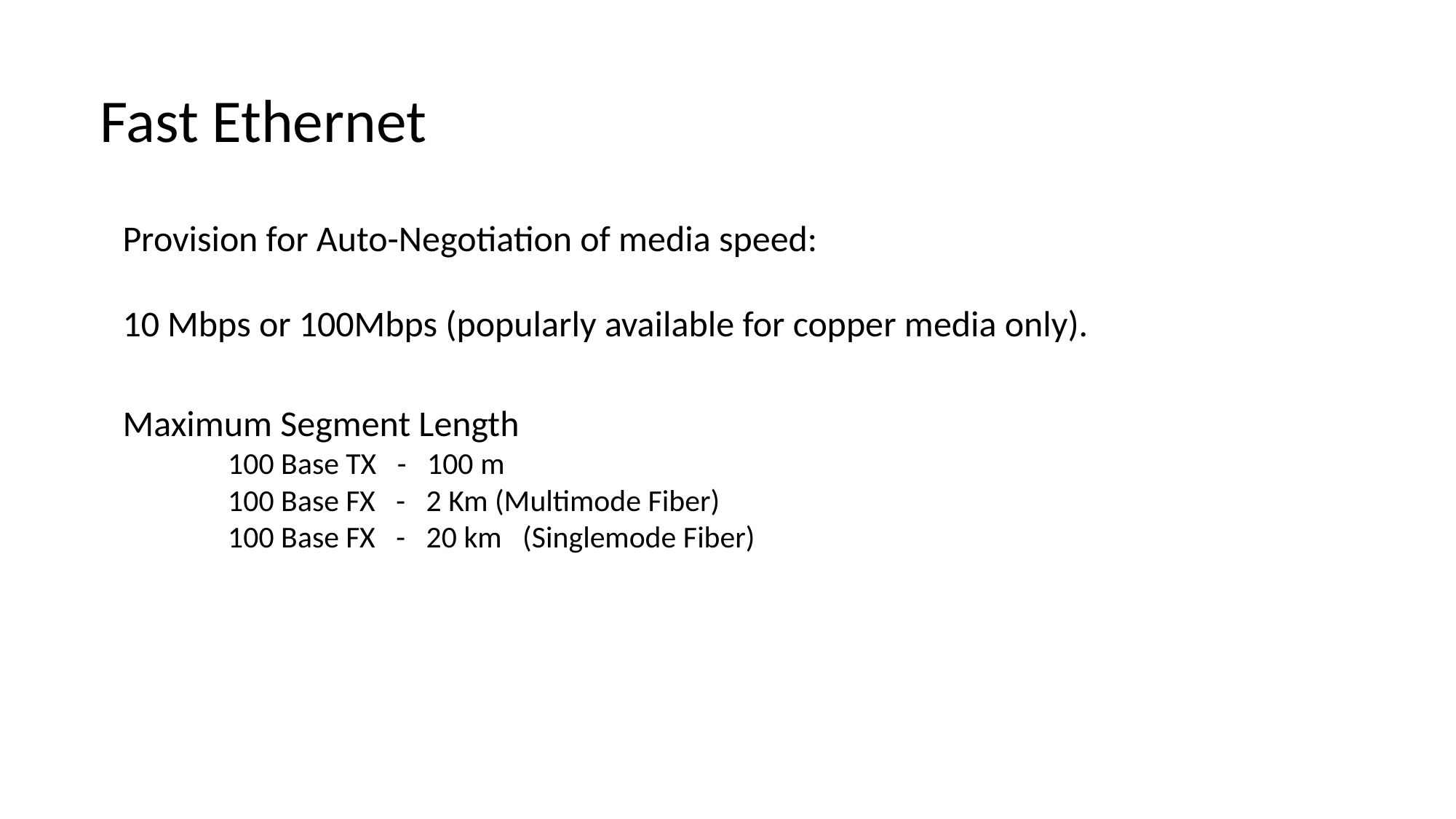

LAN Technologies
# Fast Ethernet
Provision for Auto-Negotiation of media speed:
10 Mbps or 100Mbps (popularly available for copper media only).

Maximum Segment Length
100 Base TX   -   100 m
100 Base FX   -   2 Km (Multimode Fiber)
100 Base FX   -   20 km   (Singlemode Fiber)